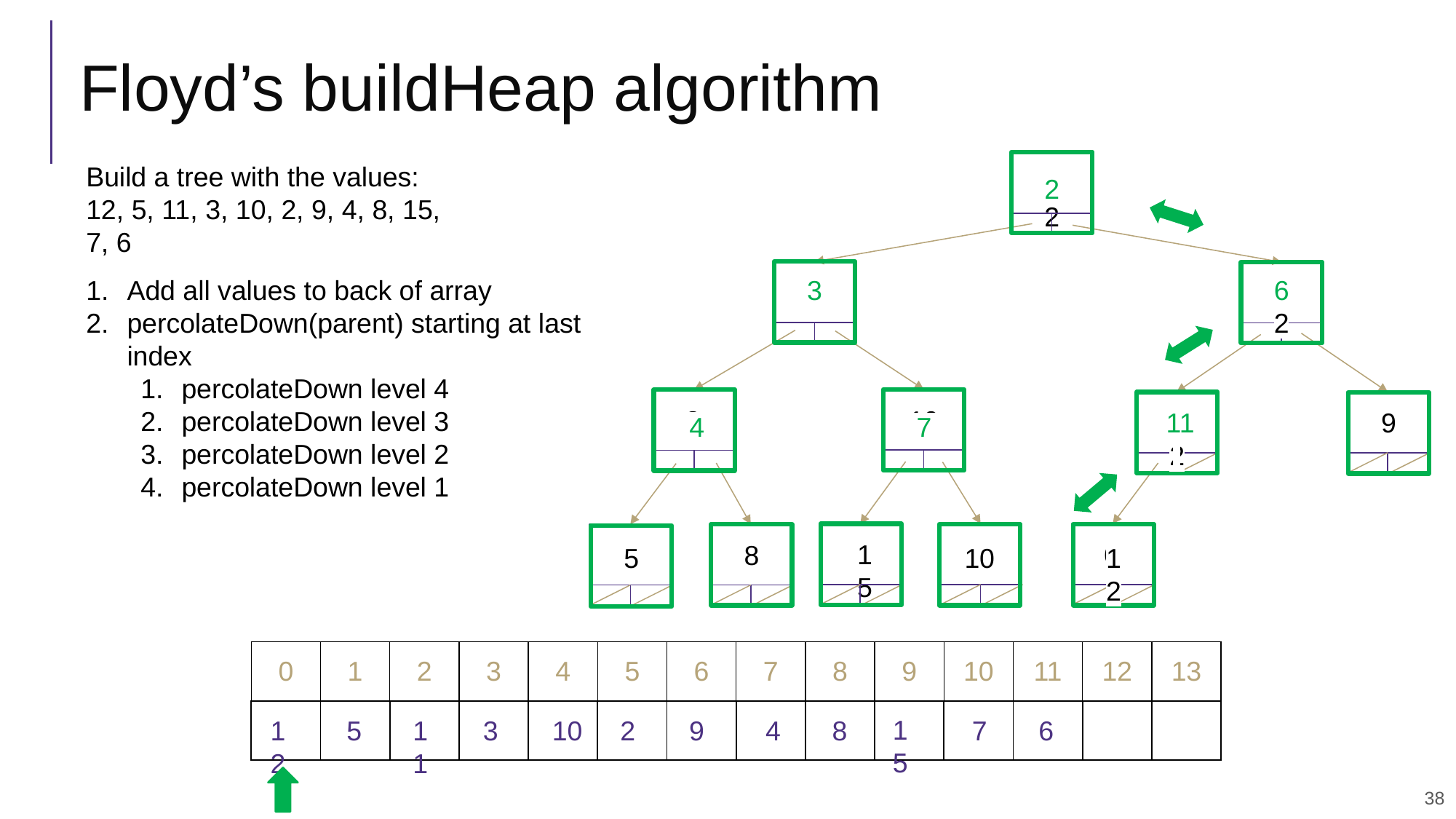

# Floyd’s buildHeap algorithm

12
Build a tree with the values:
12, 5, 11, 3, 10, 2, 9, 4, 8, 15, 7, 6
.2.

5

11
.3.
.6.
Add all values to back of array
percolateDown(parent) starting at last index
percolateDown level 4
percolateDown level 3
percolateDown level 2
percolateDown level 1
.2.
12

10

3

9

2

11
12
.11.
.6.
5.
.4.
.7.

15

7

6

4

8

5.
10
11
12
| 0 | 1 | 2 | 3 | 4 | 5 | 6 | 7 | 8 | 9 | 10 | 11 | 12 | 13 |
| --- | --- | --- | --- | --- | --- | --- | --- | --- | --- | --- | --- | --- | --- |
|  |  |  |  |  |  |  |  |  |  |  |  |  |  |
15
10
12
5
11
3
2
9
4
8
7
6